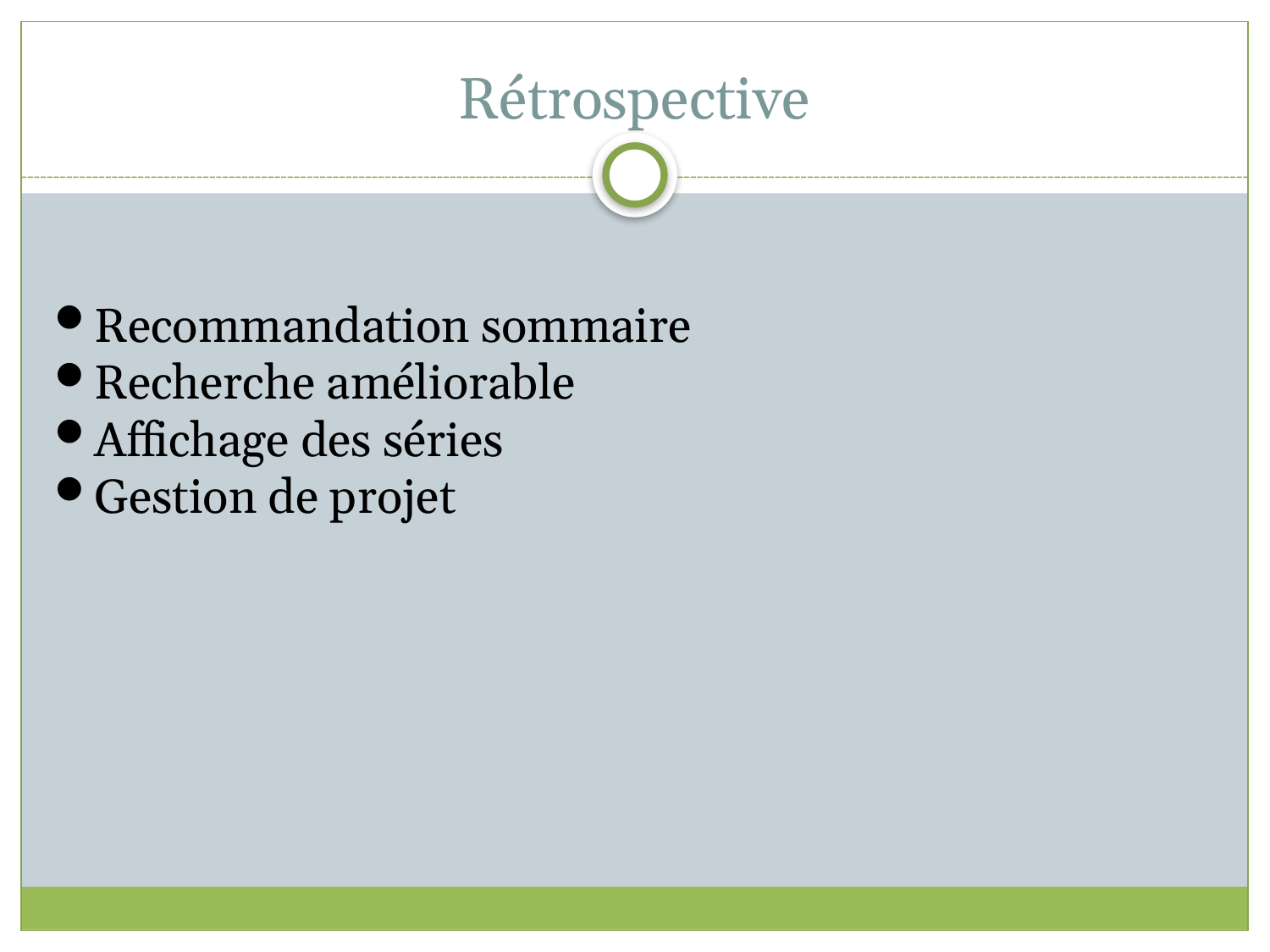

Rétrospective

Recommandation sommaire
Recherche améliorable
Affichage des séries
Gestion de projet